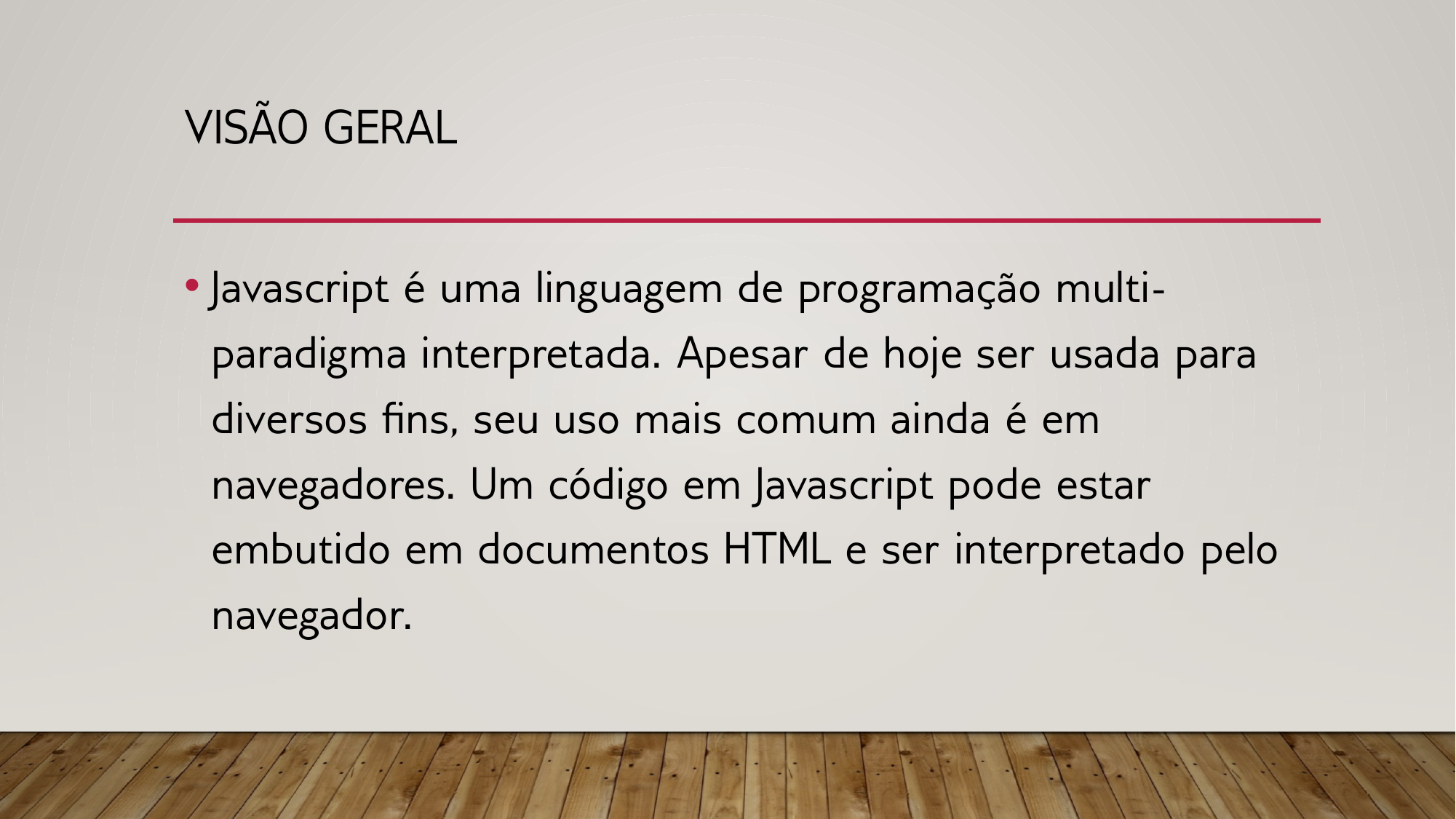

# Visão Geral
Javascript é uma linguagem de programação multi-paradigma interpretada. Apesar de hoje ser usada para diversos fins, seu uso mais comum ainda é em navegadores. Um código em Javascript pode estar embutido em documentos HTML e ser interpretado pelo navegador.